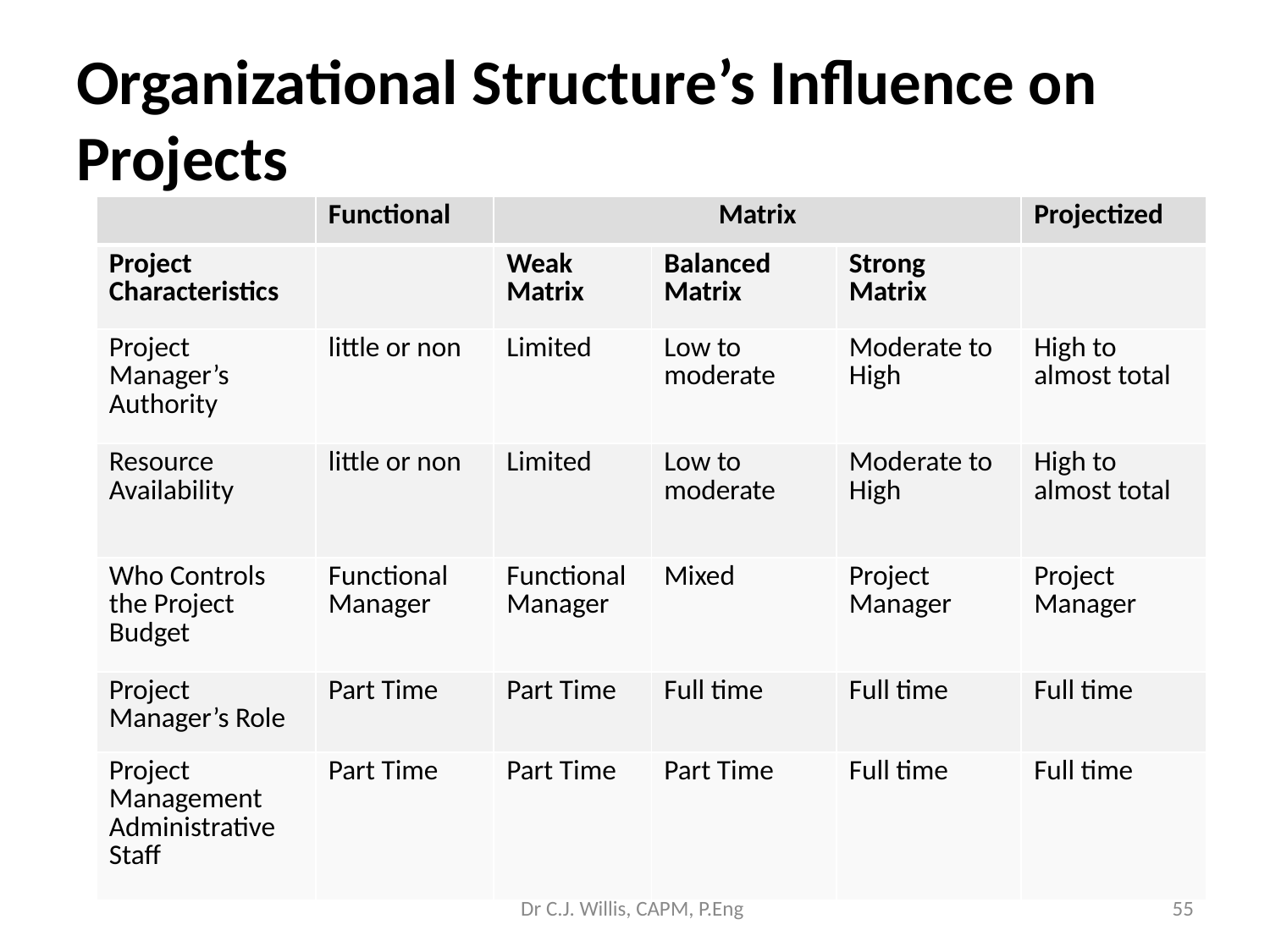

# Organizational Structure’s Influence on Projects
|  | Functional | Matrix |  |  | Projectized |
| --- | --- | --- | --- | --- | --- |
| Project Characteristics |  | Weak Matrix | Balanced Matrix | Strong Matrix |  |
| Project Manager’s Authority | little or non | Limited | Low to moderate | Moderate to High | High to almost total |
| Resource Availability | little or non | Limited | Low to moderate | Moderate to High | High to almost total |
| Who Controls the Project Budget | Functional Manager | Functional Manager | Mixed | Project Manager | Project Manager |
| Project Manager’s Role | Part Time | Part Time | Full time | Full time | Full time |
| Project Management Administrative Staff | Part Time | Part Time | Part Time | Full time | Full time |
Dr C.J. Willis, CAPM, P.Eng
55